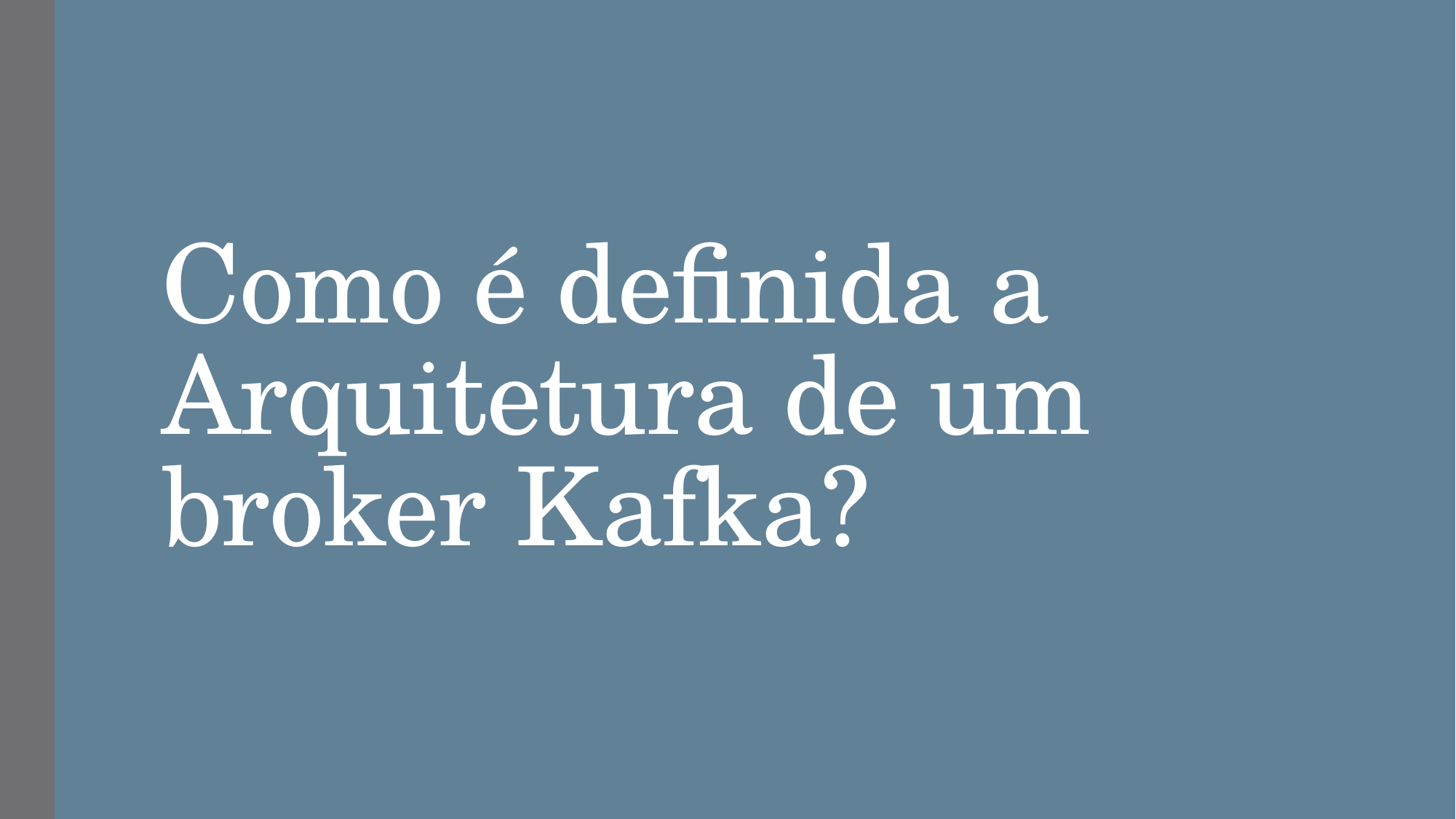

# Como é definida a Arquitetura de um broker Kafka?